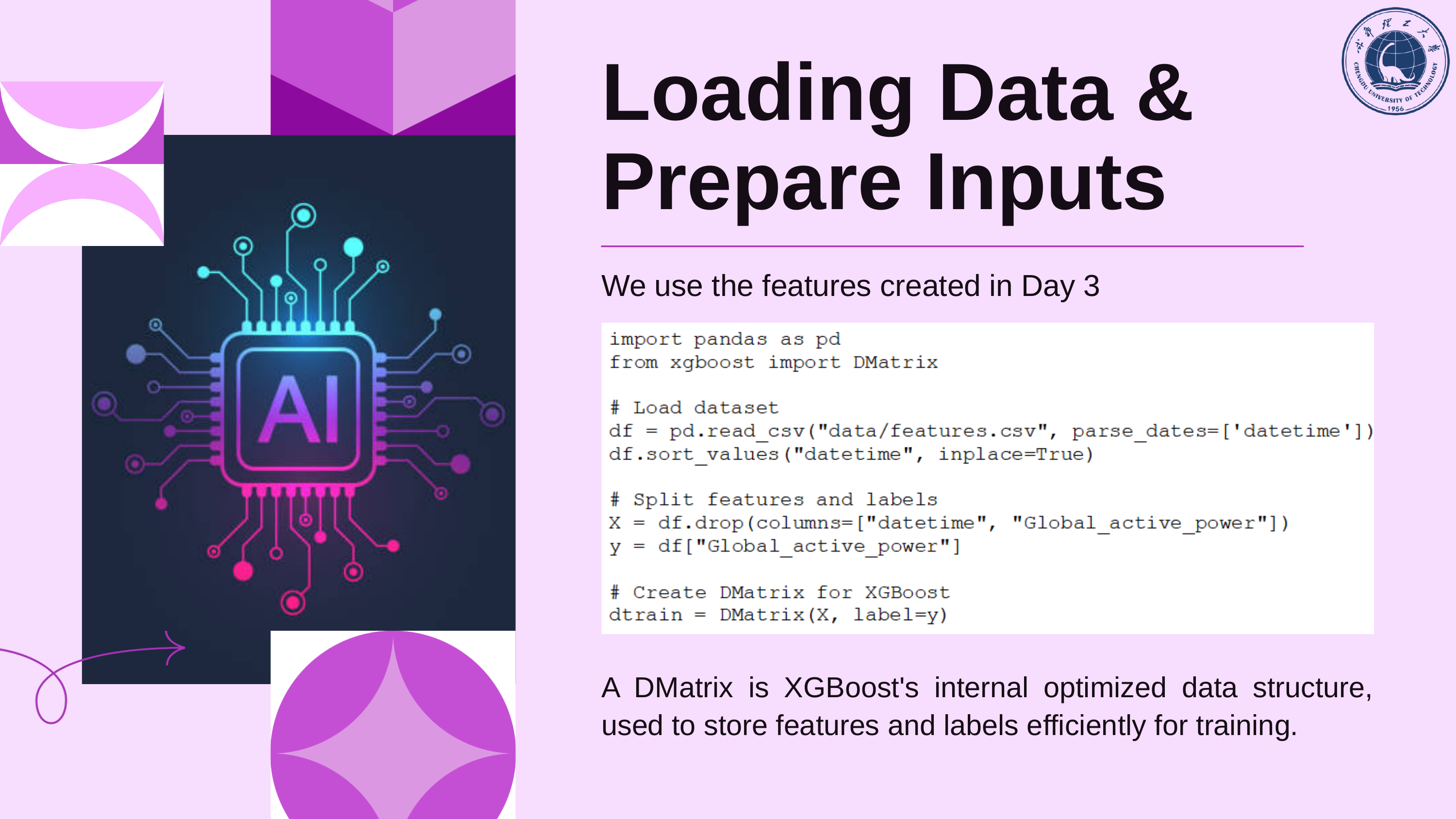

Loading Data & Prepare Inputs

We use the features created in Day 3

A DMatrix is XGBoost's internal optimized data structure, used to store features and labels efficiently for training.